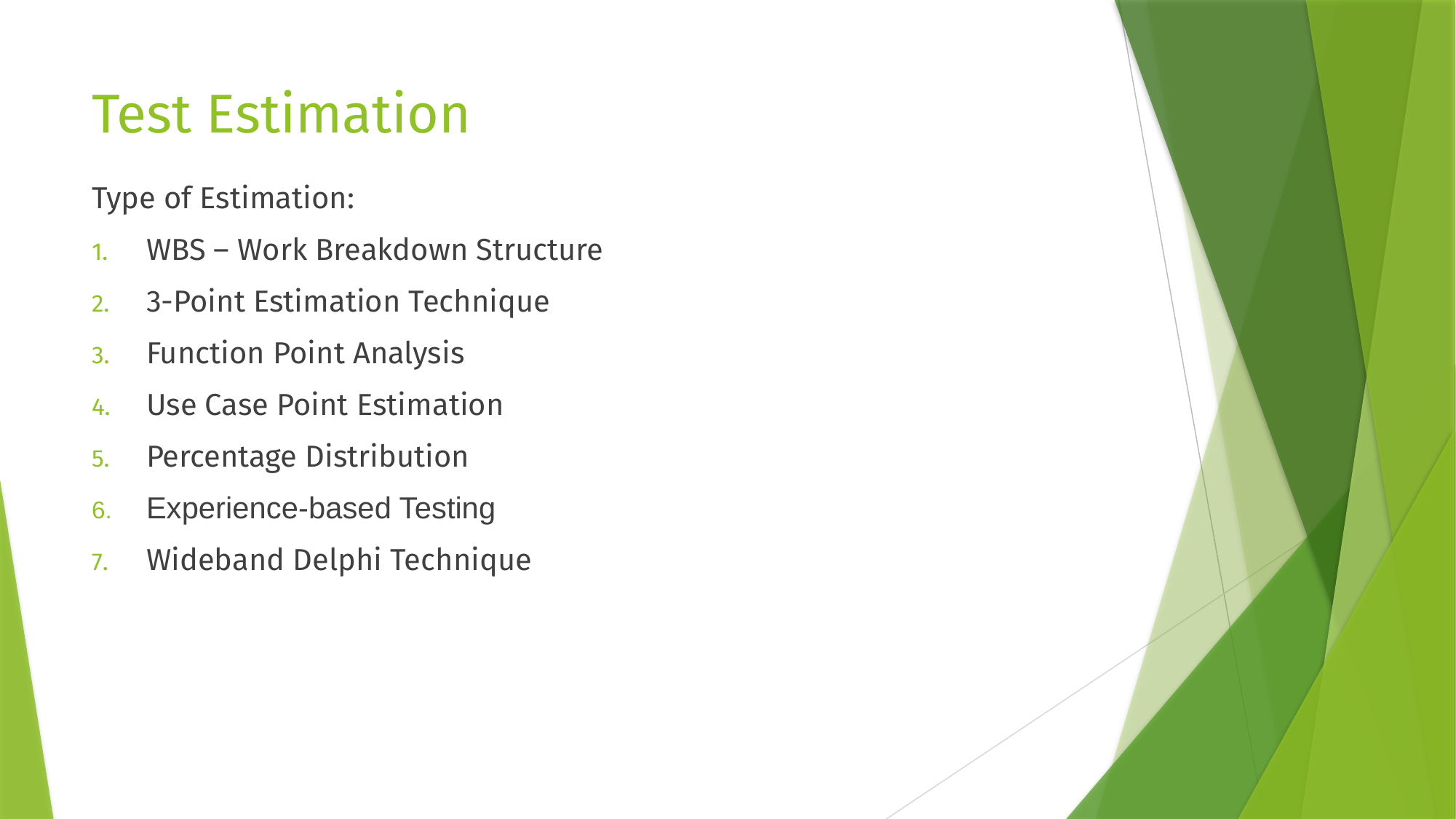

# Test Estimation
Type of Estimation:
WBS – Work Breakdown Structure
3-Point Estimation Technique
Function Point Analysis
Use Case Point Estimation
Percentage Distribution
Experience-based Testing
Wideband Delphi Technique